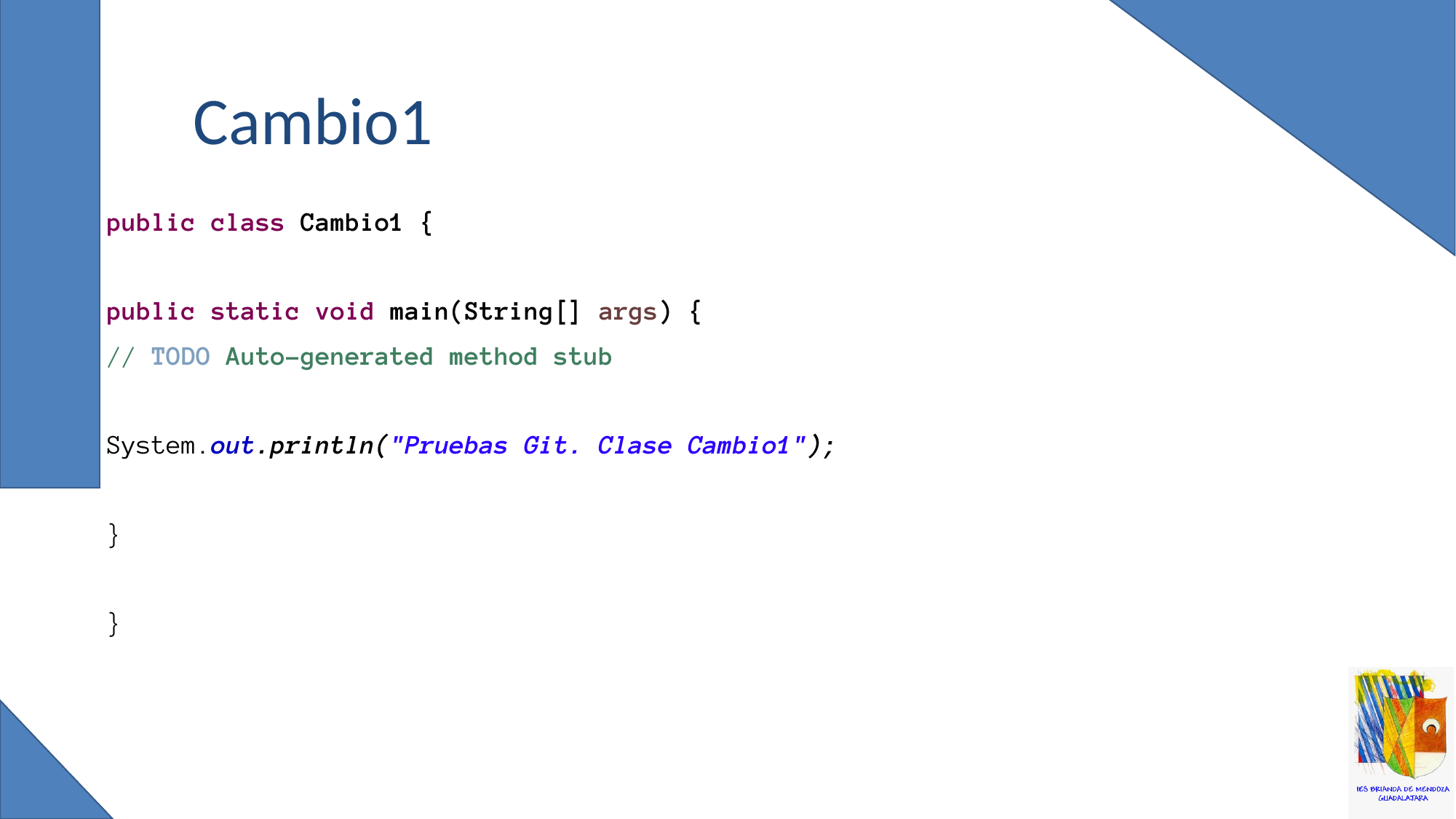

# Cambio1
public class Cambio1 {

public static void main(String[] args) {
// TODO Auto-generated method stub

System.out.println("Pruebas Git. Clase Cambio1");

}

}